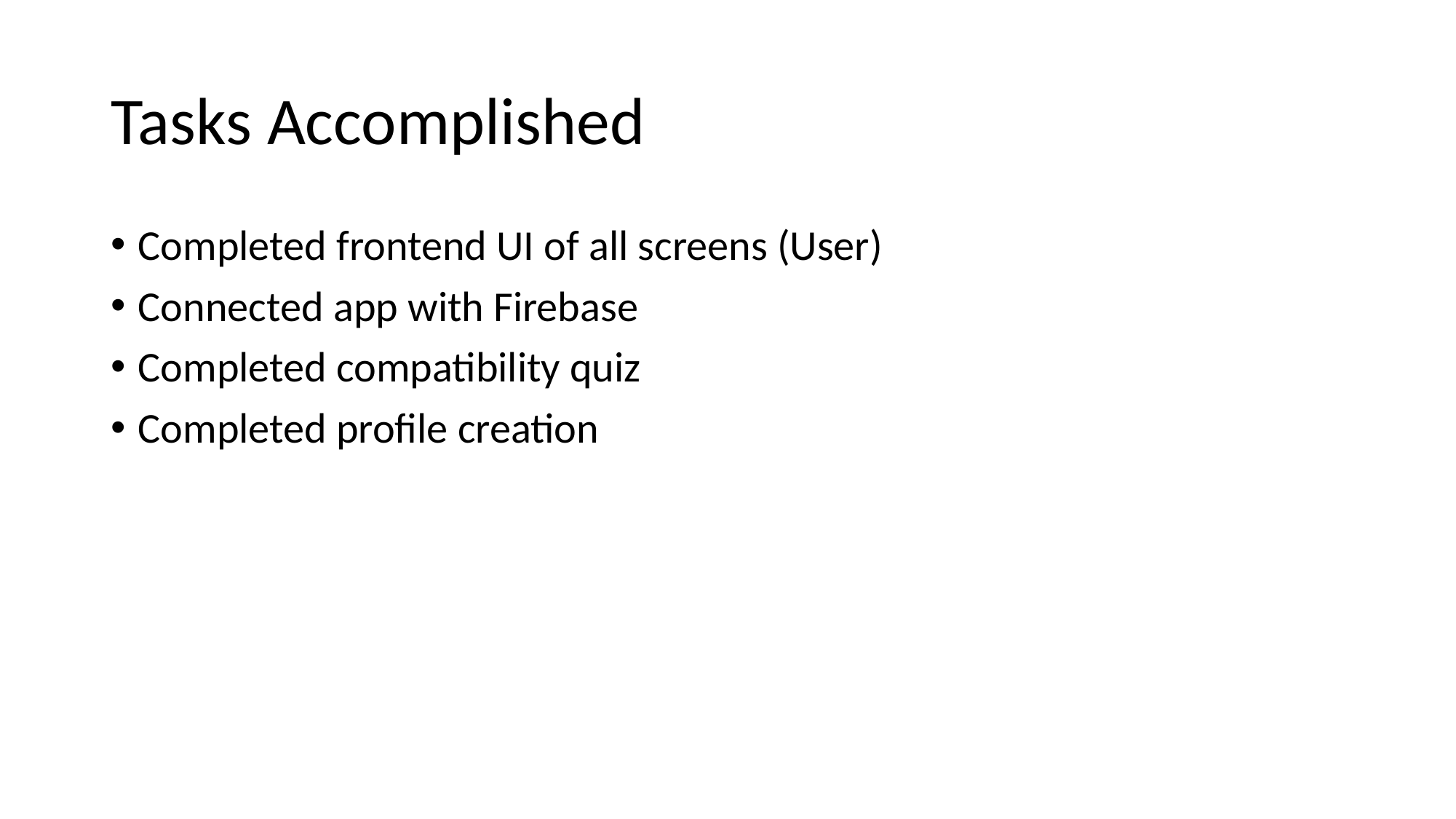

# Tasks Accomplished
Completed frontend UI of all screens (User)
Connected app with Firebase
Completed compatibility quiz
Completed profile creation